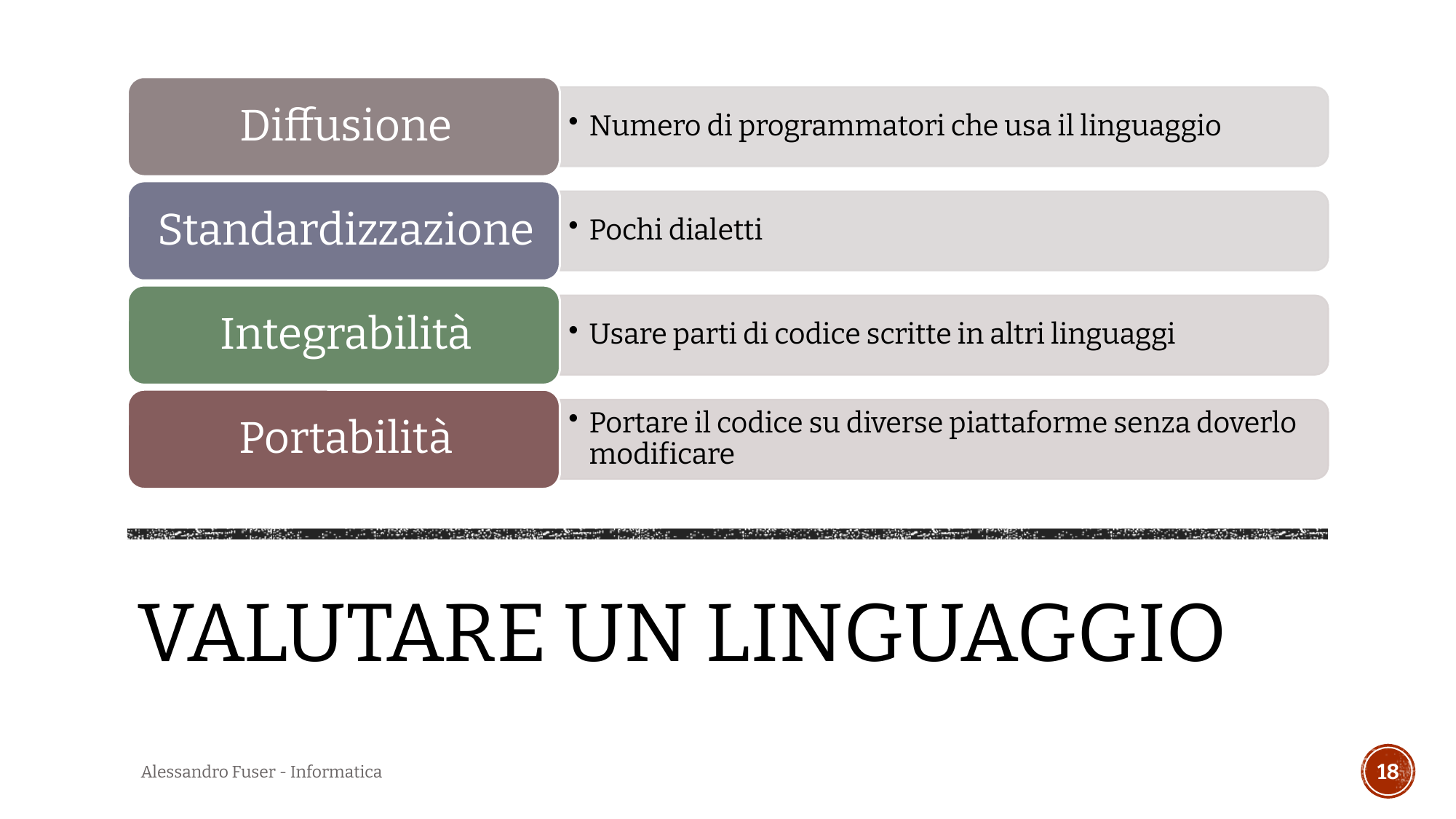

Numero di programmatori che usa il linguaggio
Diffusione
Pochi dialetti
Standardizzazione
Usare parti di codice scritte in altri linguaggi
Integrabilità
Portare il codice su diverse piattaforme senza doverlo modificare
Portabilità

# Valutare un linguaggio
Alessandro Fuser - Informatica
18